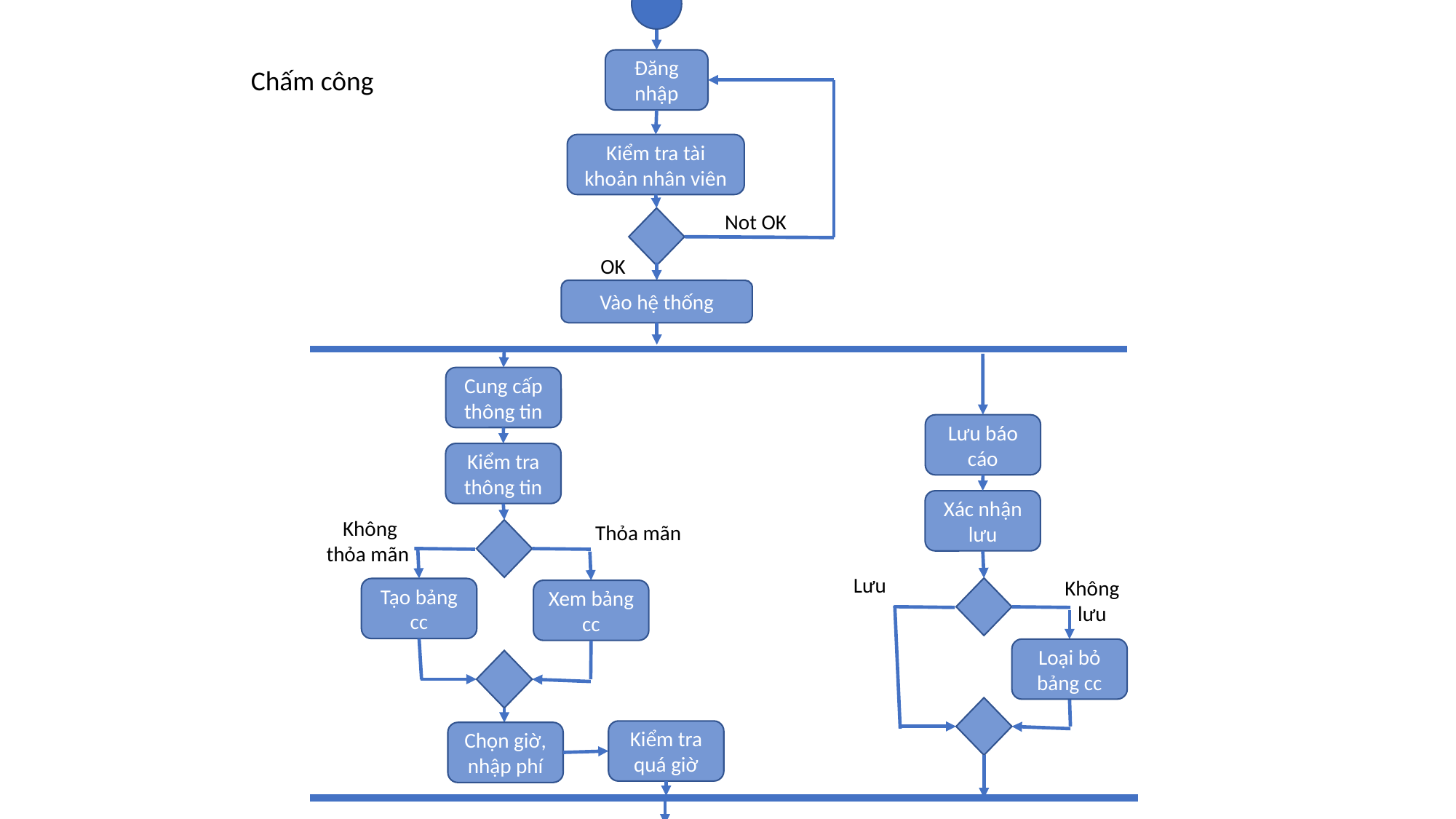

Đăng nhập
Chấm công
Kiểm tra tài khoản nhân viên
Not OK

 OK
Vào hệ thống
Cung cấp thông tin
Lưu báo cáo
Kiểm tra thông tin
Xác nhận lưu
Thỏa mãn
 Không thỏa mãn

 Lưu
Không lưu

Tạo bảng cc
Xem bảng cc
Loại bỏ bảng cc

Kiểm tra quá giờ
Chọn giờ, nhập phí